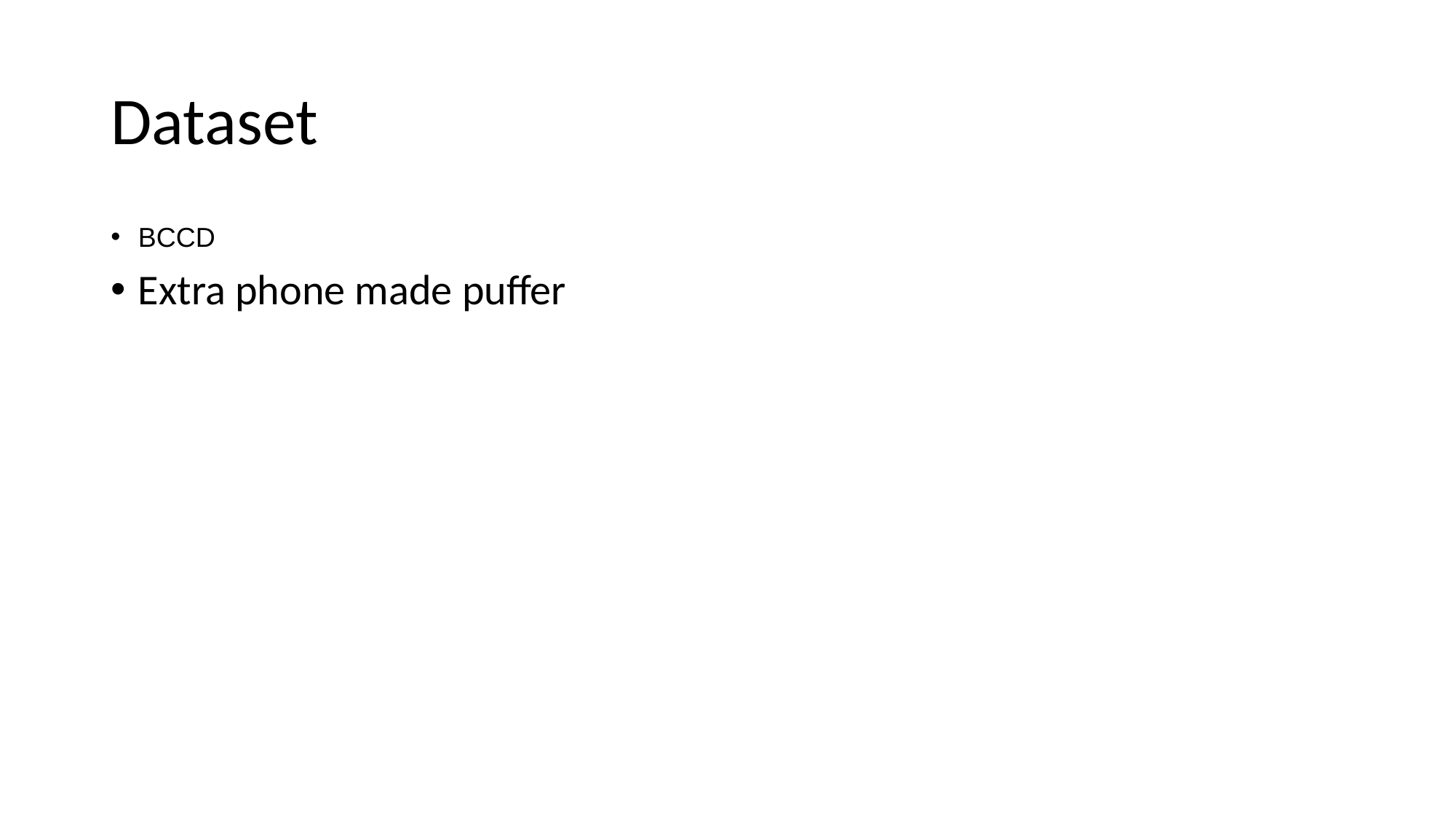

# Dataset
BCCD
Extra phone made puffer